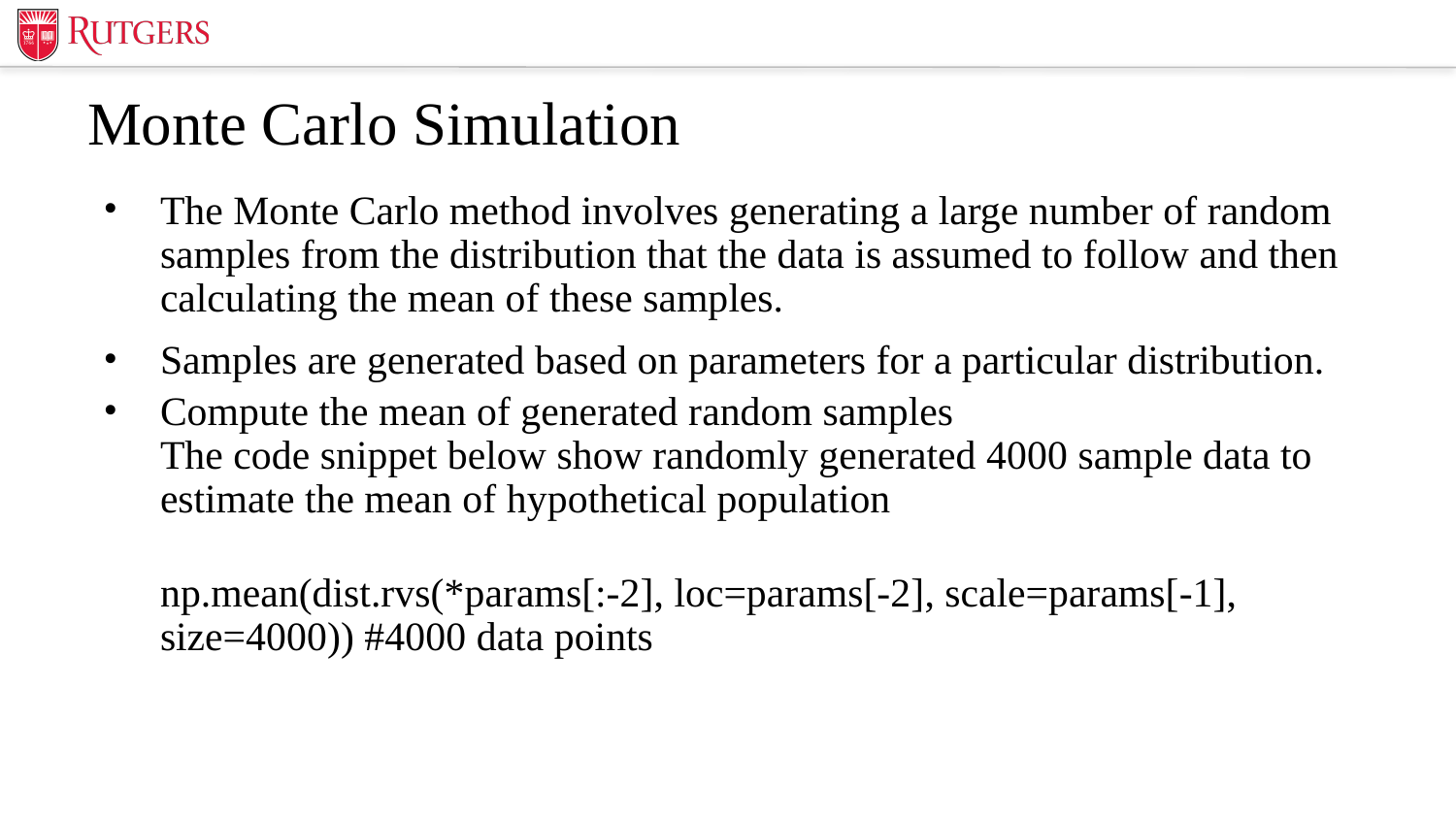

# Monte Carlo Simulation
The Monte Carlo method involves generating a large number of random samples from the distribution that the data is assumed to follow and then calculating the mean of these samples.
Samples are generated based on parameters for a particular distribution.
Compute the mean of generated random samples
The code snippet below show randomly generated 4000 sample data to estimate the mean of hypothetical population
np.mean(dist.rvs(*params[:-2], loc=params[-2], scale=params[-1], size=4000)) #4000 data points